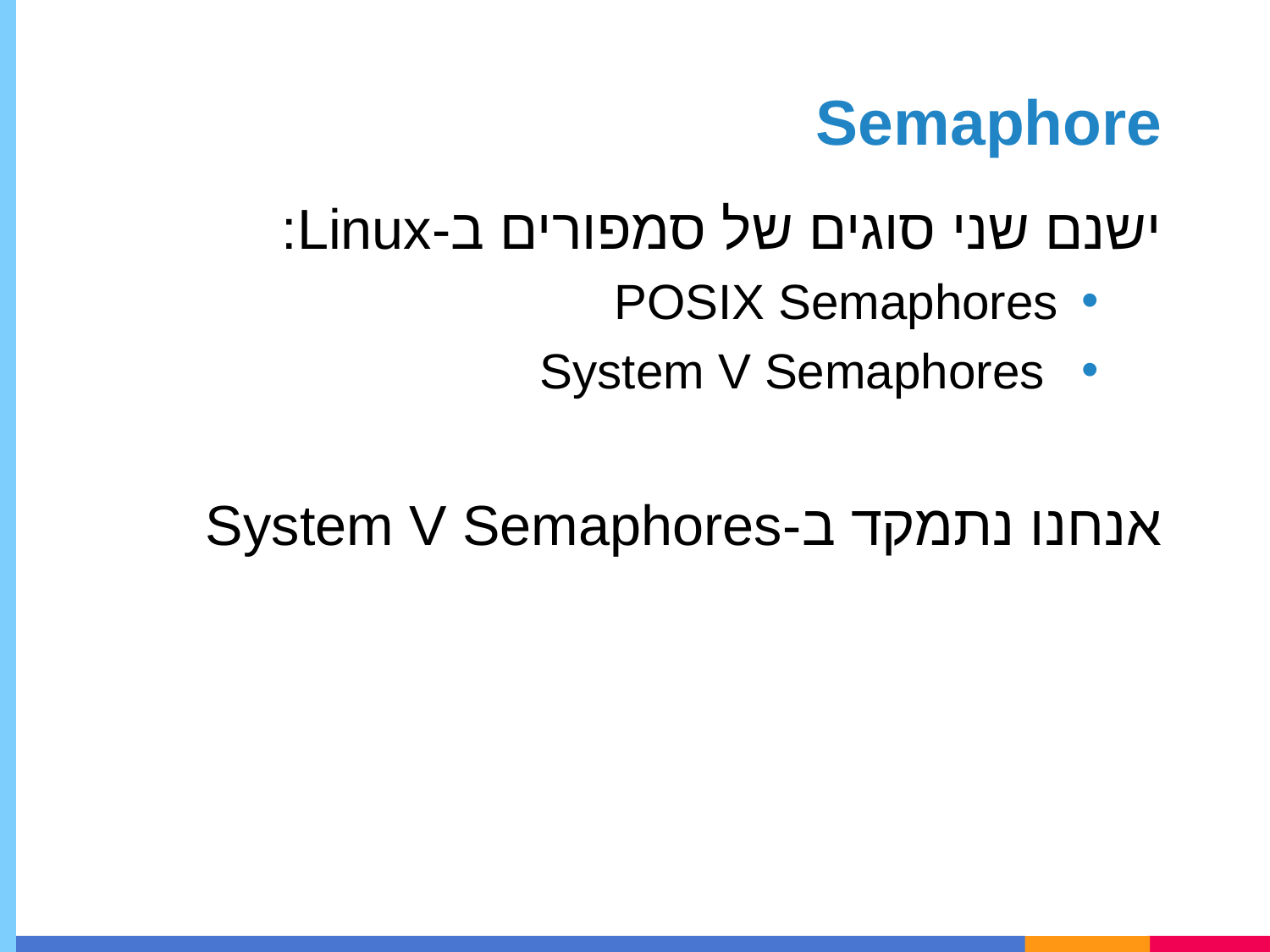

# Semaphore
ישנם שני סוגים של סמפורים ב-Linux:
POSIX Semaphores
 System V Semaphores

אנחנו נתמקד ב-System V Semaphores